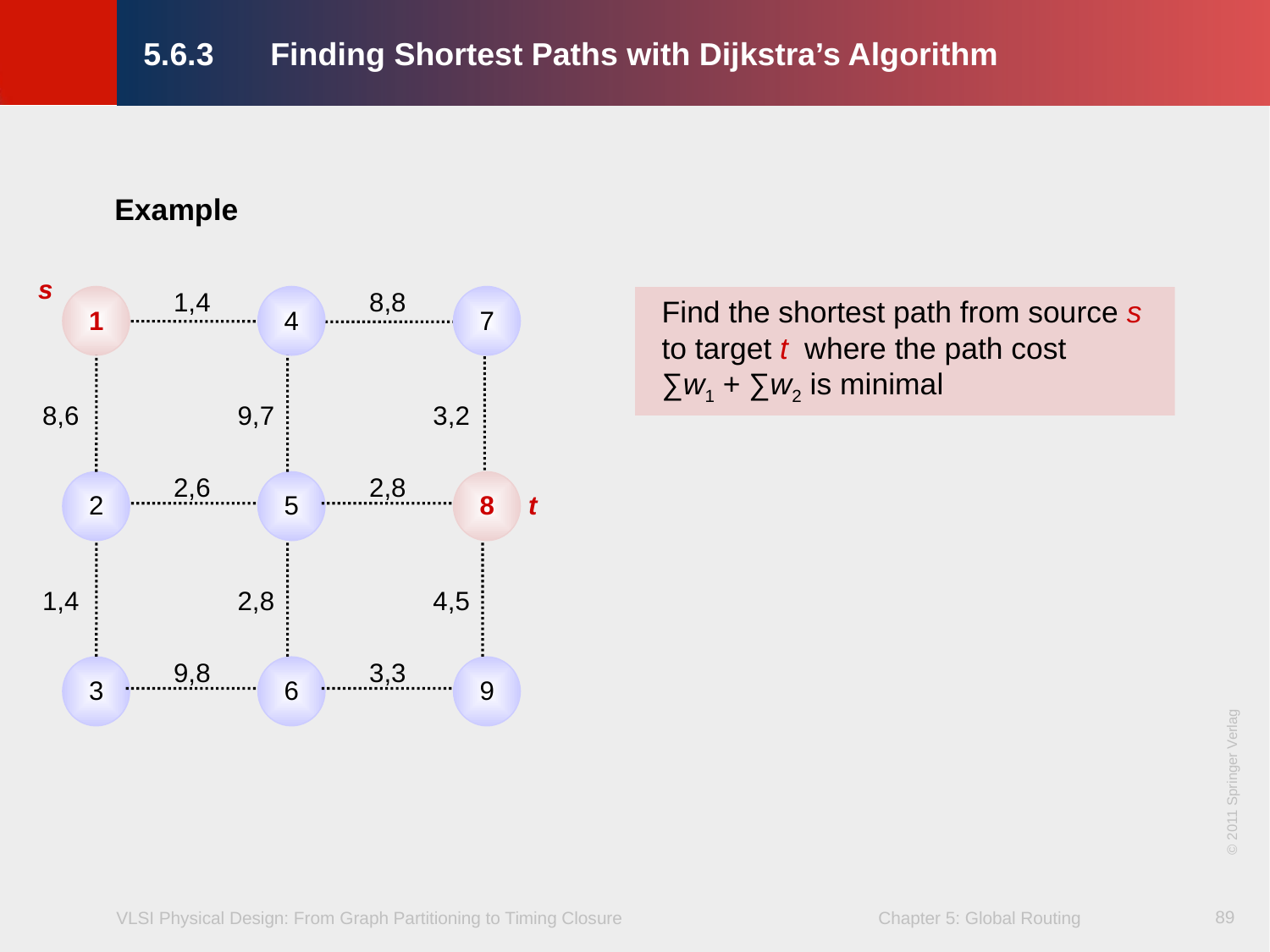

# 5.6.3	Finding Shortest Paths with Dijkstra’s Algorithm
Example
s
1,4
8,8

Find the shortest path from source s to target t  where the path cost
∑w1 + ∑w2 is minimal
  1
  4
  7

8,6
9,7
3,2
2,6
2,8

t
  2
  5
  8

1,4
2,8
4,5
9,8
3,3

  3
  6
  9

89